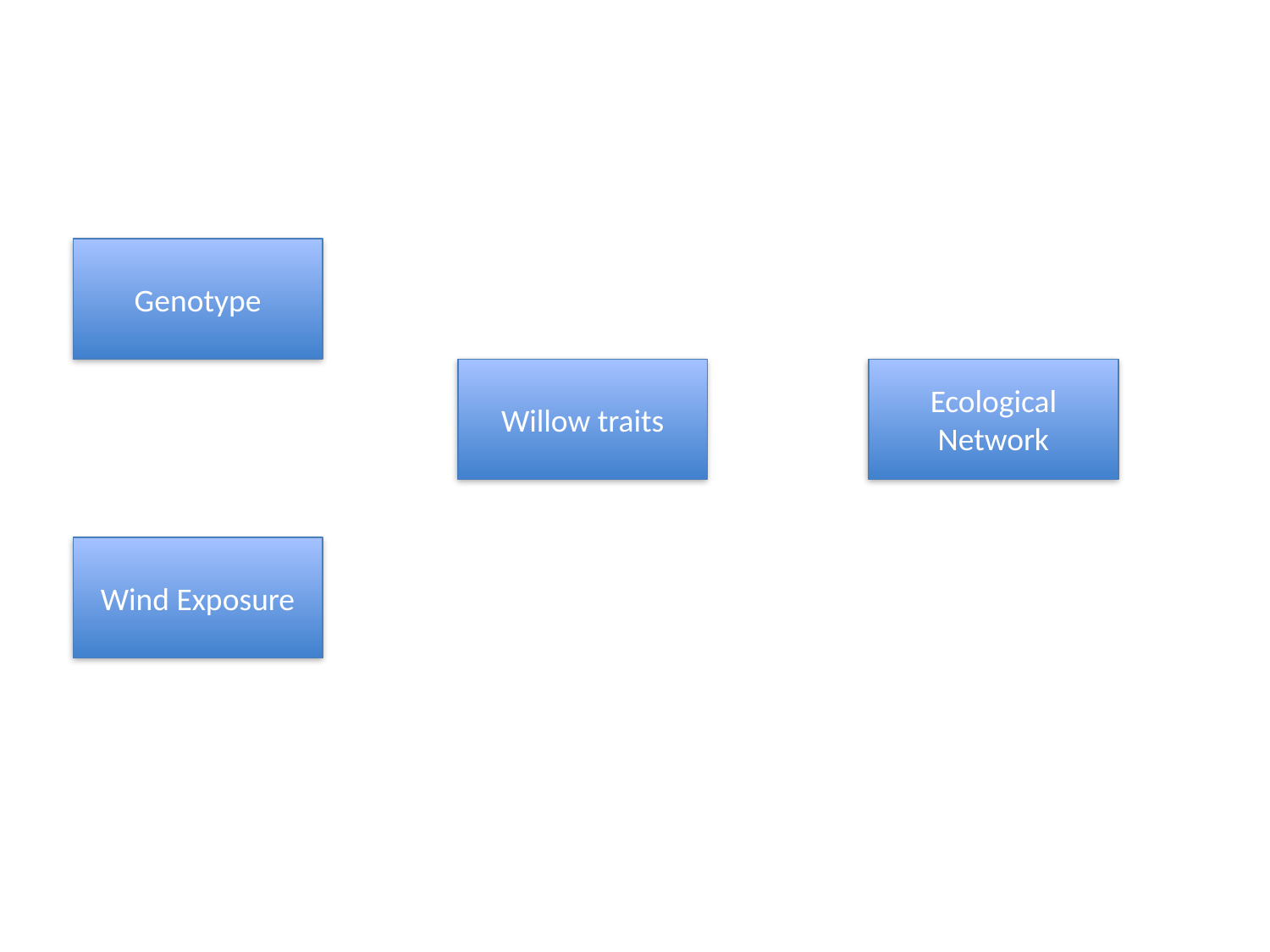

Genotype
Willow traits
Ecological Network
Wind Exposure